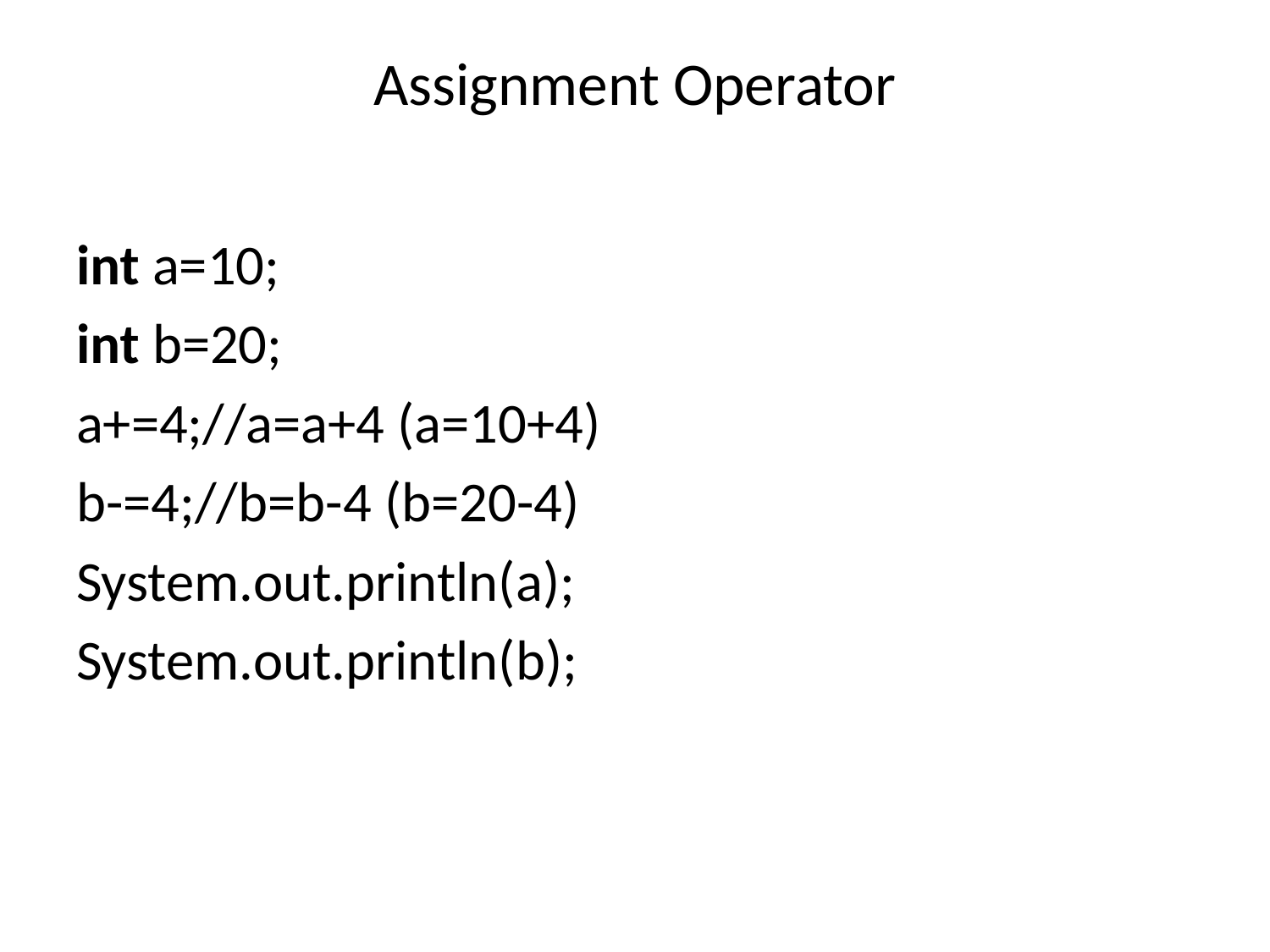

# Assignment Operator
int a=10;
int b=20;
a+=4;//a=a+4 (a=10+4)
b-=4;//b=b-4 (b=20-4)
System.out.println(a);
System.out.println(b);